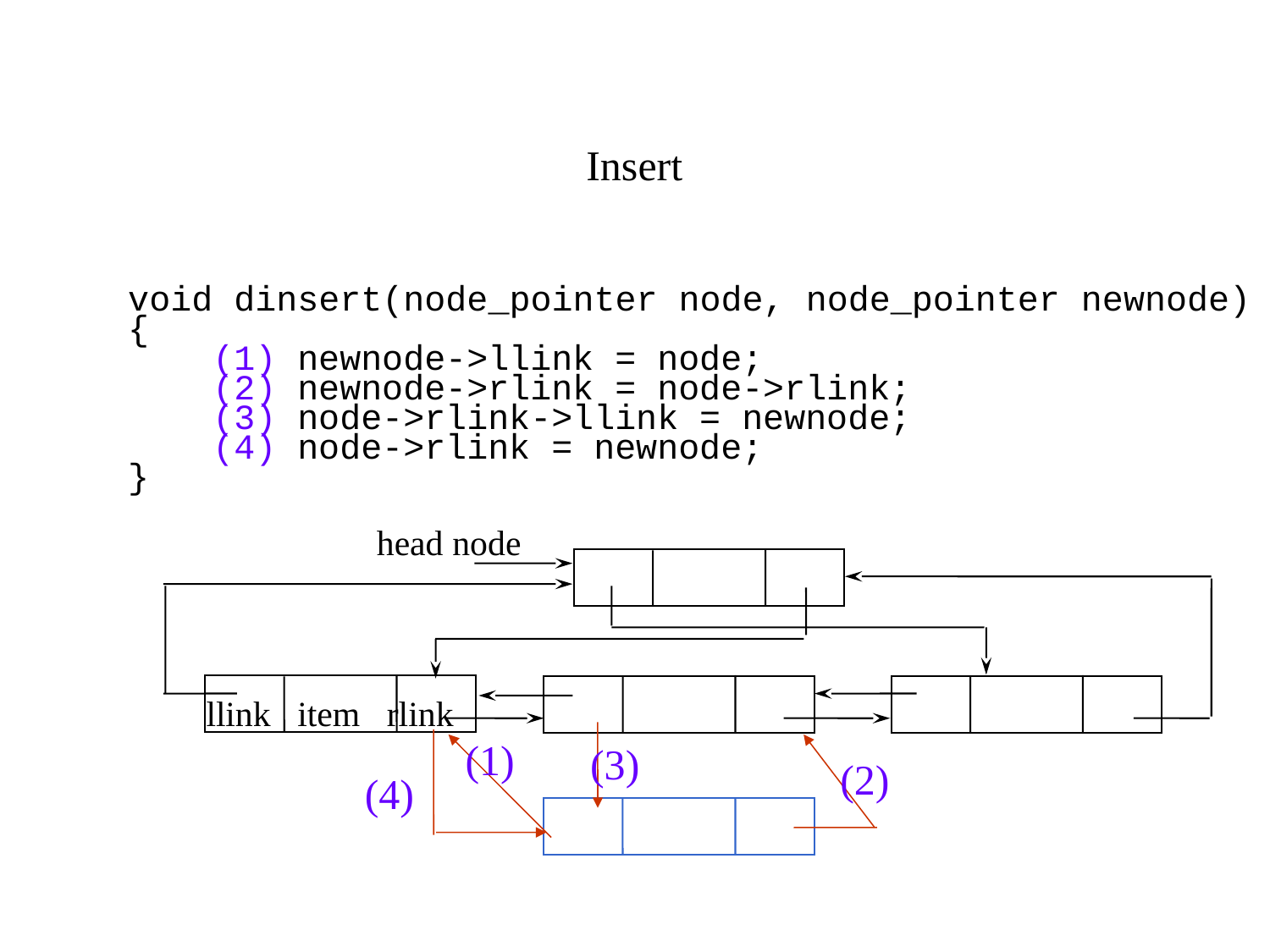

Insert
void dinsert(node_pointer node, node_pointer newnode)
{
    (1) newnode->llink = node;
    (2) newnode->rlink = node->rlink;
    (3) node->rlink->llink = newnode;
    (4) node->rlink = newnode;
}

head node

llink   item   rlink

(1)

(3)

(2)
(4)